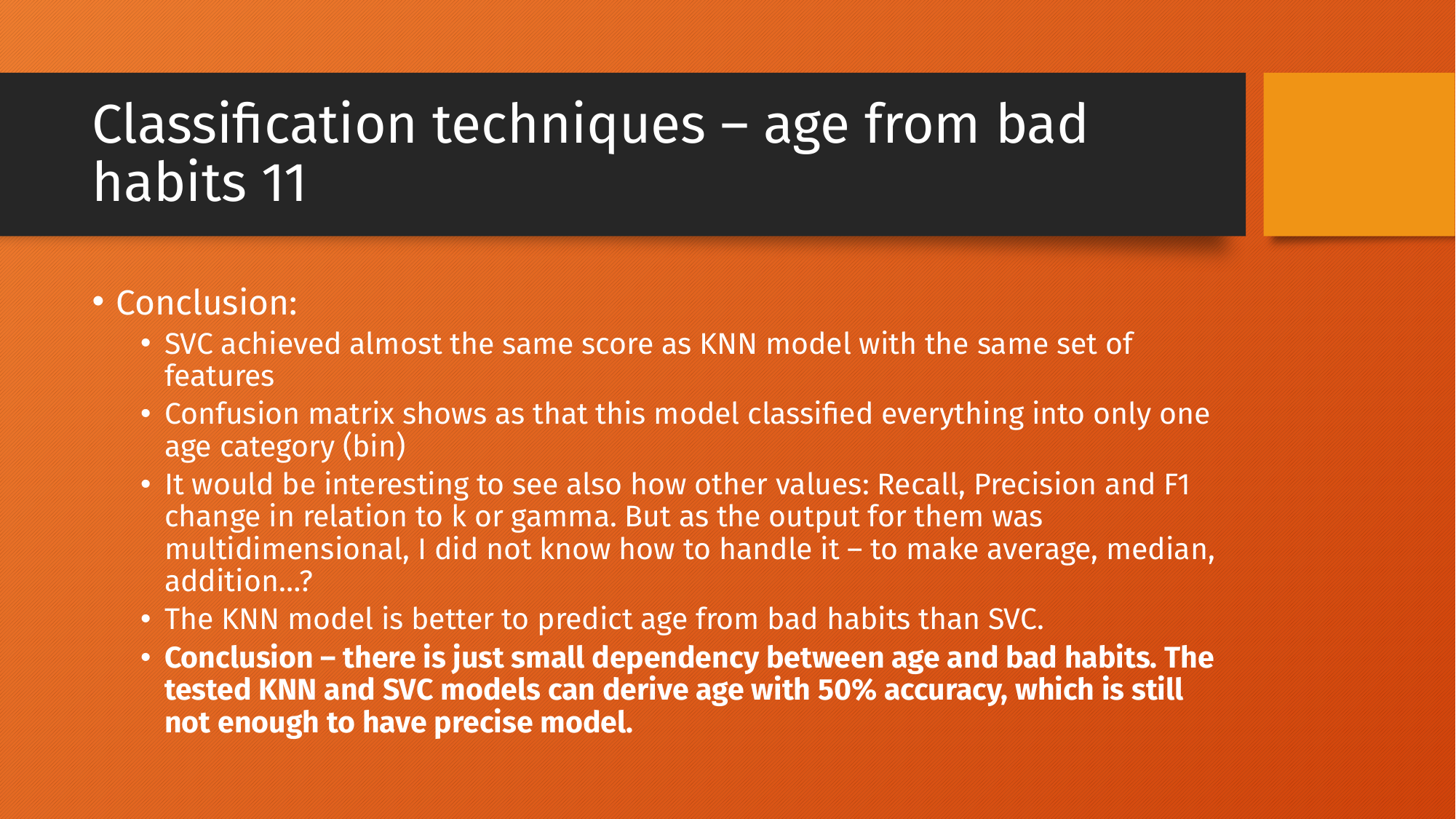

# Classification techniques – age from bad habits 11
Conclusion:
SVC achieved almost the same score as KNN model with the same set of features
Confusion matrix shows as that this model classified everything into only one age category (bin)
It would be interesting to see also how other values: Recall, Precision and F1 change in relation to k or gamma. But as the output for them was multidimensional, I did not know how to handle it – to make average, median, addition…?
The KNN model is better to predict age from bad habits than SVC.
Conclusion – there is just small dependency between age and bad habits. The tested KNN and SVC models can derive age with 50% accuracy, which is still not enough to have precise model.